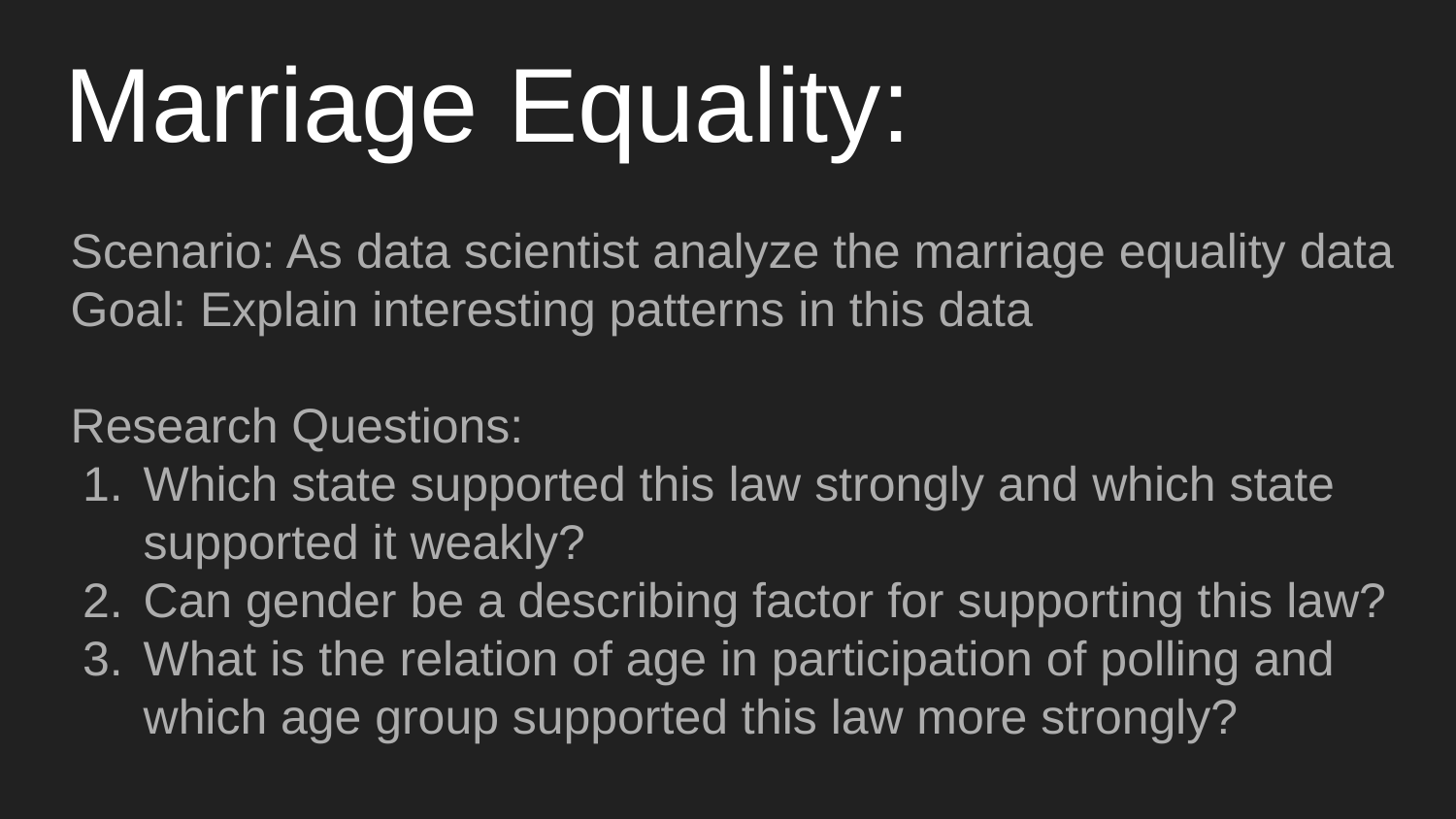

# Marriage Equality:
Scenario: As data scientist analyze the marriage equality data
Goal: Explain interesting patterns in this data

Research Questions:
Which state supported this law strongly and which state supported it weakly?
Can gender be a describing factor for supporting this law?
What is the relation of age in participation of polling and which age group supported this law more strongly?